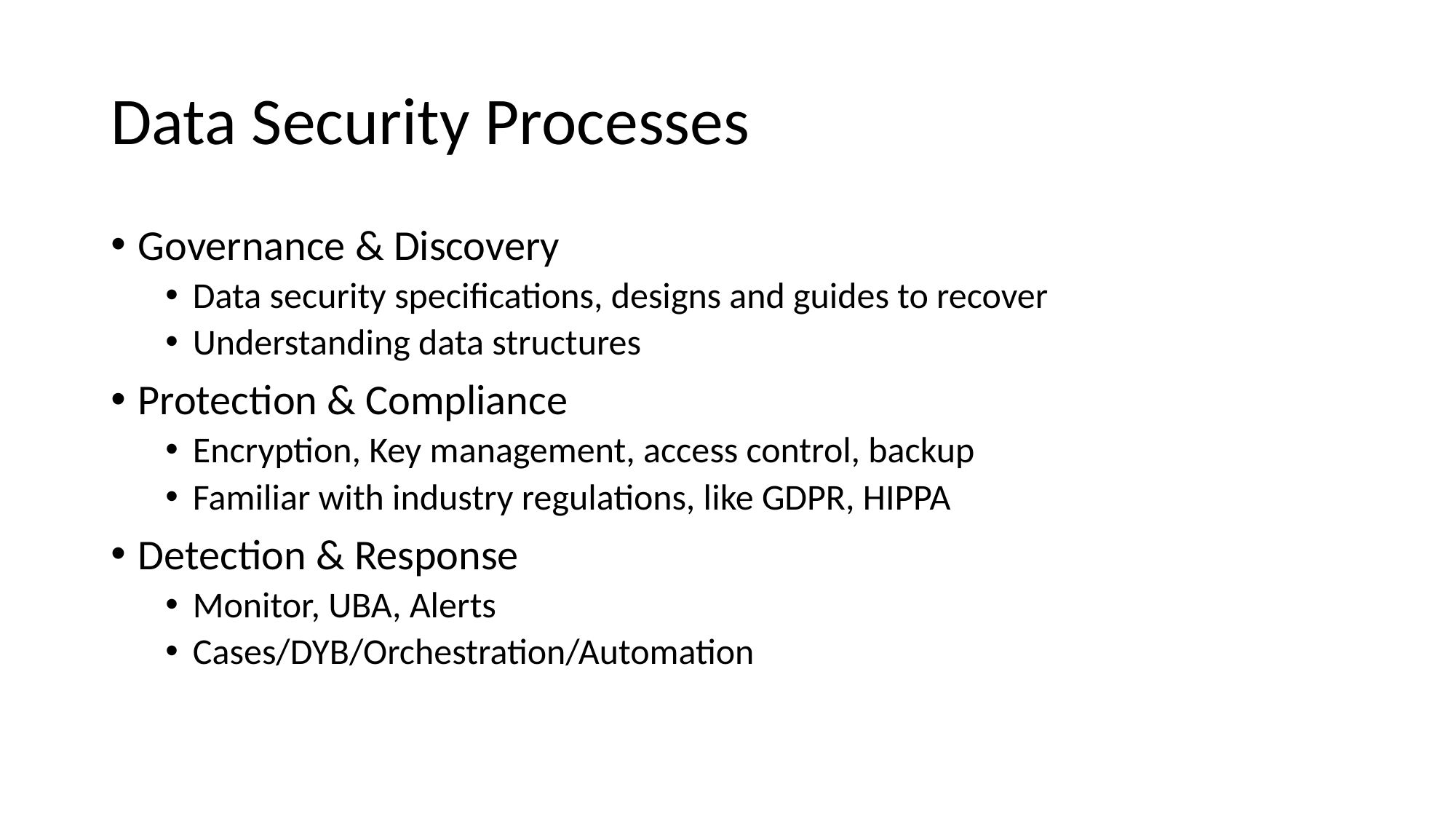

# Data Security Processes
Governance & Discovery
Data security specifications, designs and guides to recover
Understanding data structures
Protection & Compliance
Encryption, Key management, access control, backup
Familiar with industry regulations, like GDPR, HIPPA
Detection & Response
Monitor, UBA, Alerts
Cases/DYB/Orchestration/Automation